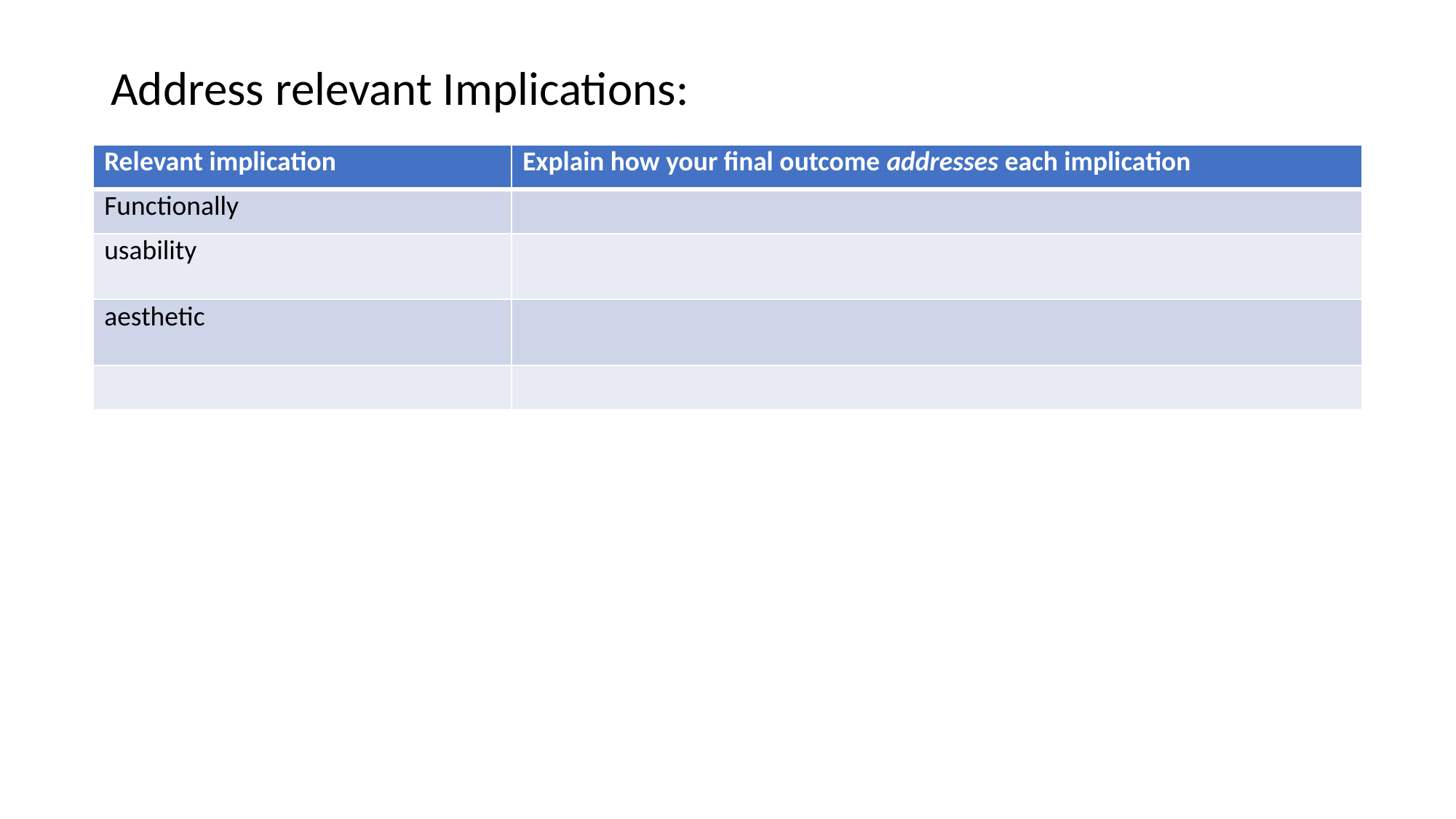

# Address relevant Implications:
| Relevant implication | Explain how your final outcome addresses each implication |
| --- | --- |
| Functionally |  |
| usability |  |
| aesthetic |  |
|  |  |